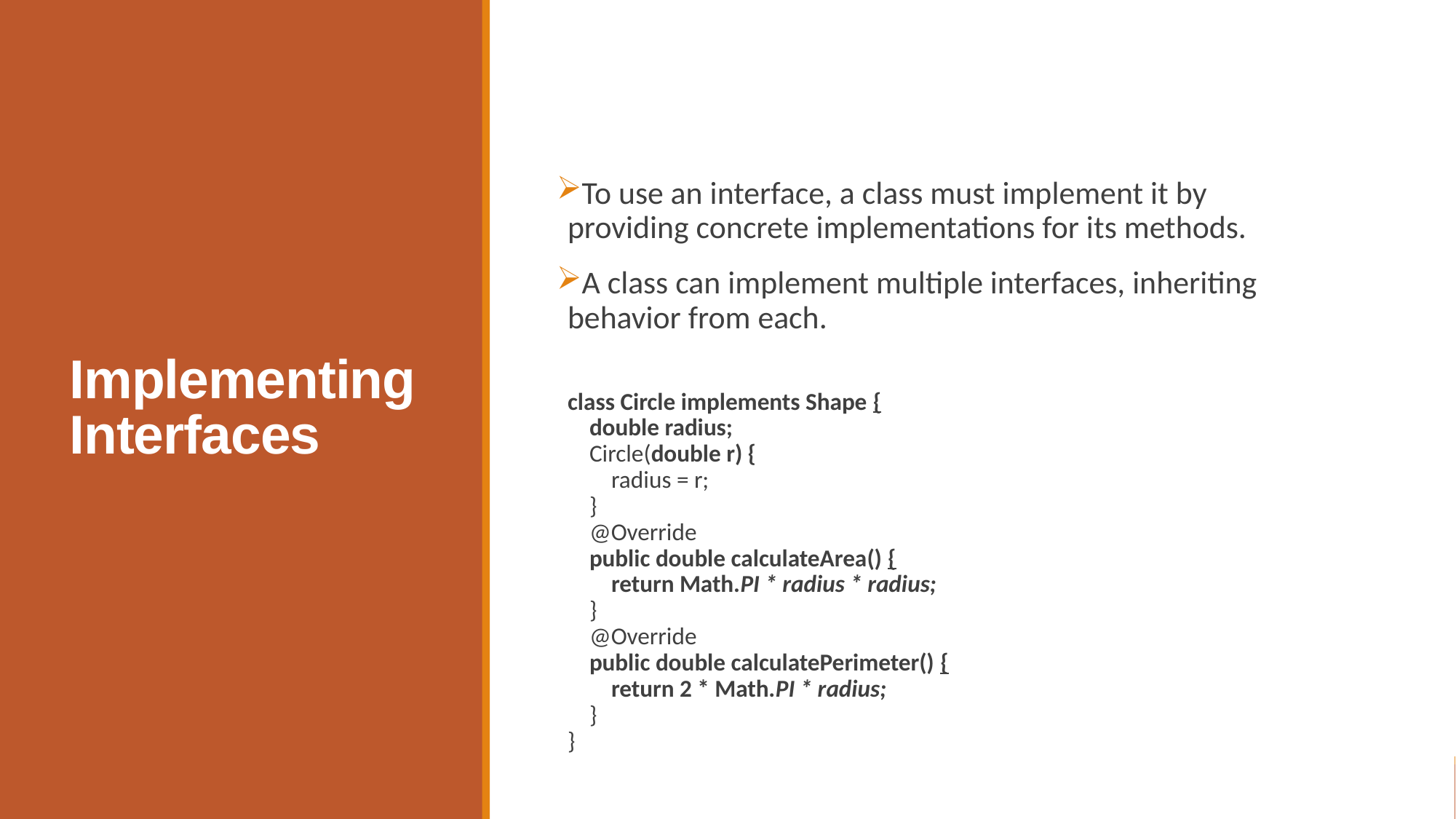

# Implementing Interfaces
To use an interface, a class must implement it by providing concrete implementations for its methods.
A class can implement multiple interfaces, inheriting behavior from each.

class Circle implements Shape {
    double radius;
    Circle(double r) {
        radius = r;
    }
    @Override
    public double calculateArea() {
        return Math.PI * radius * radius;
    }
    @Override
    public double calculatePerimeter() {
        return 2 * Math.PI * radius;
    }
}